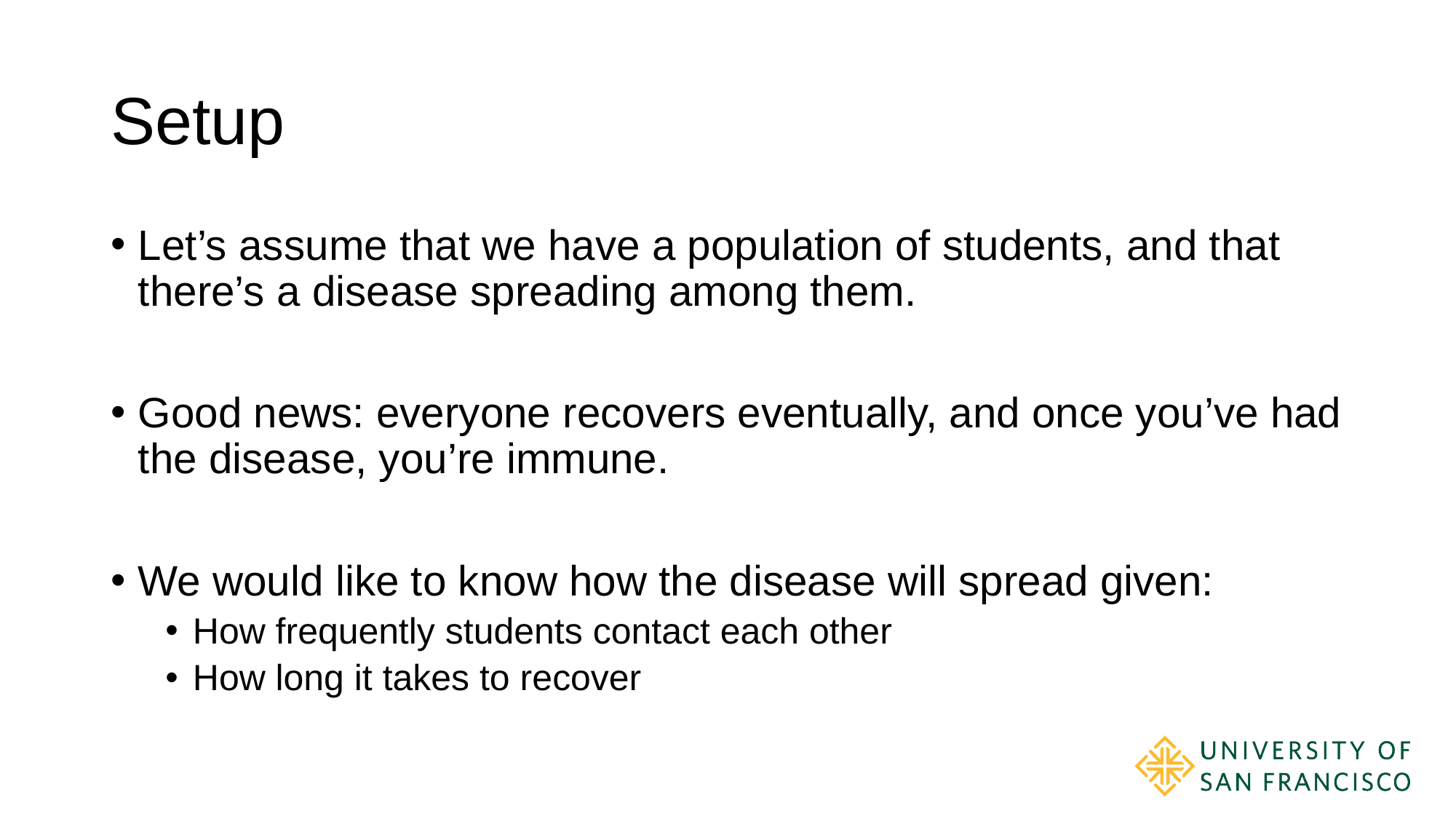

# Setup
Let’s assume that we have a population of students, and that there’s a disease spreading among them.

Good news: everyone recovers eventually, and once you’ve had the disease, you’re immune.

We would like to know how the disease will spread given:
How frequently students contact each other
How long it takes to recover